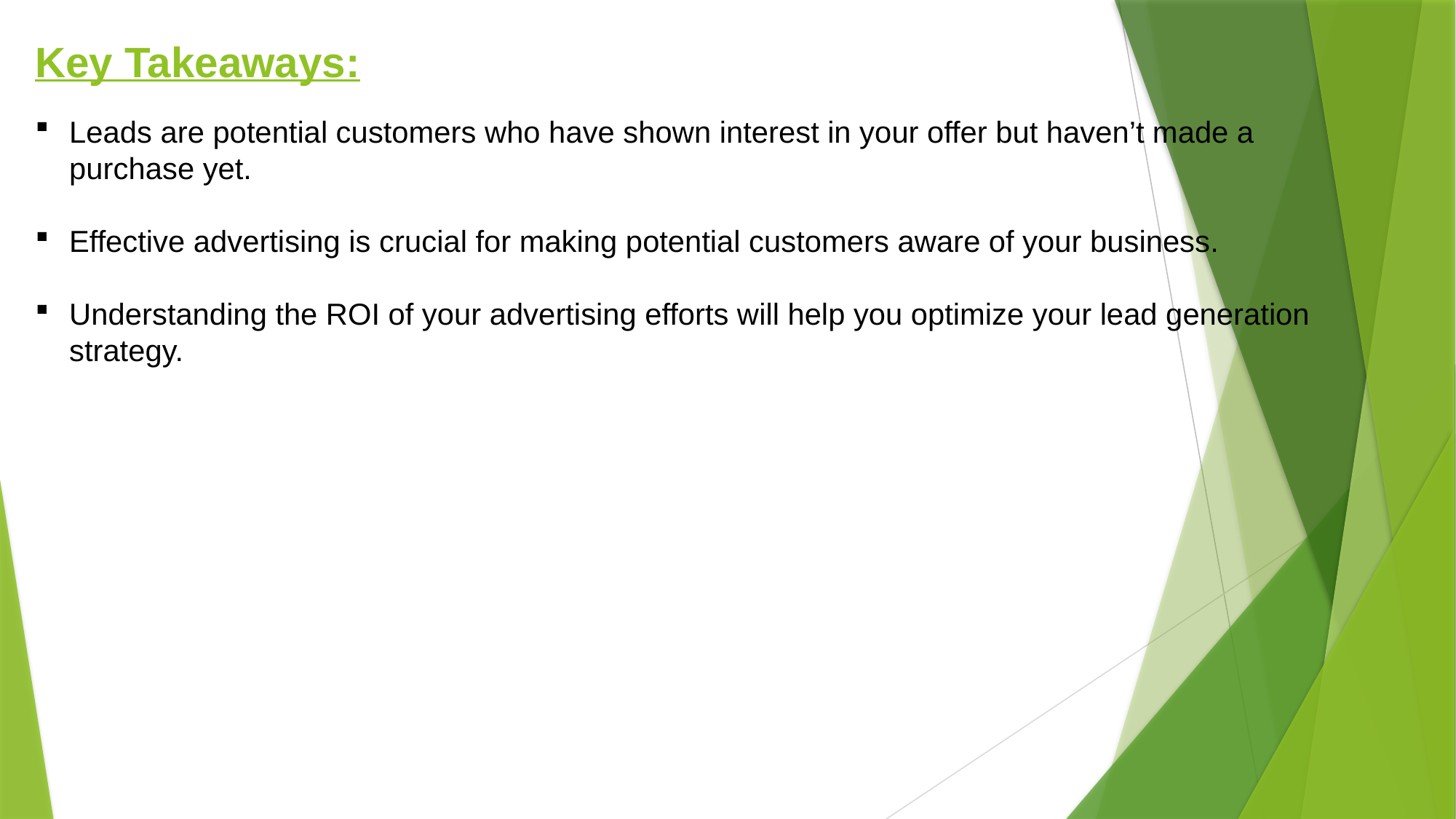

Key Takeaways:
Leads are potential customers who have shown interest in your offer but haven’t made a purchase yet.

Effective advertising is crucial for making potential customers aware of your business.

Understanding the ROI of your advertising efforts will help you optimize your lead generation strategy.